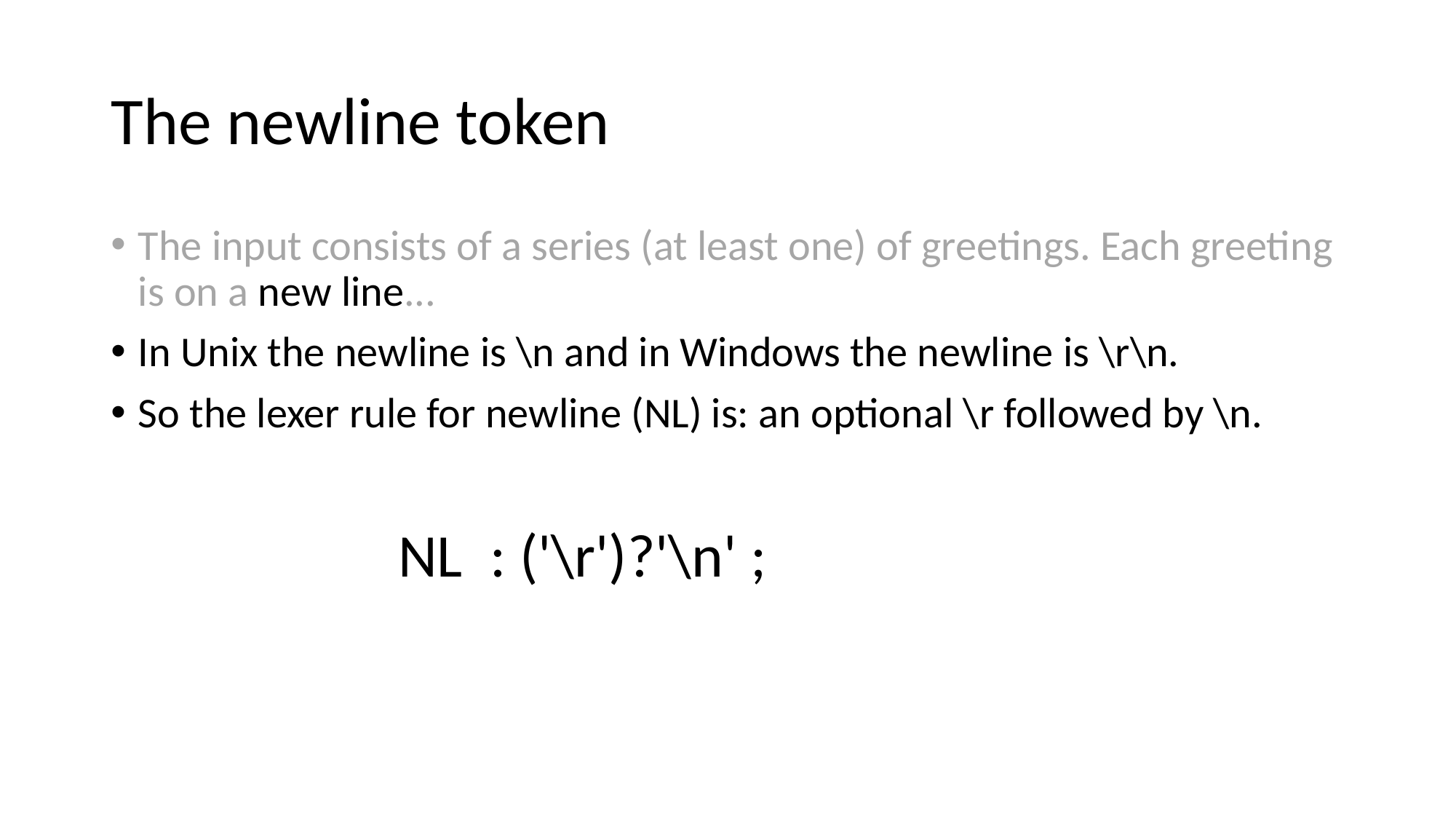

# The newline token
The input consists of a series (at least one) of greetings. Each greeting is on a new line...
In Unix the newline is \n and in Windows the newline is \r\n.
So the lexer rule for newline (NL) is: an optional \r followed by \n.
NL  : ('\r')?'\n' ;